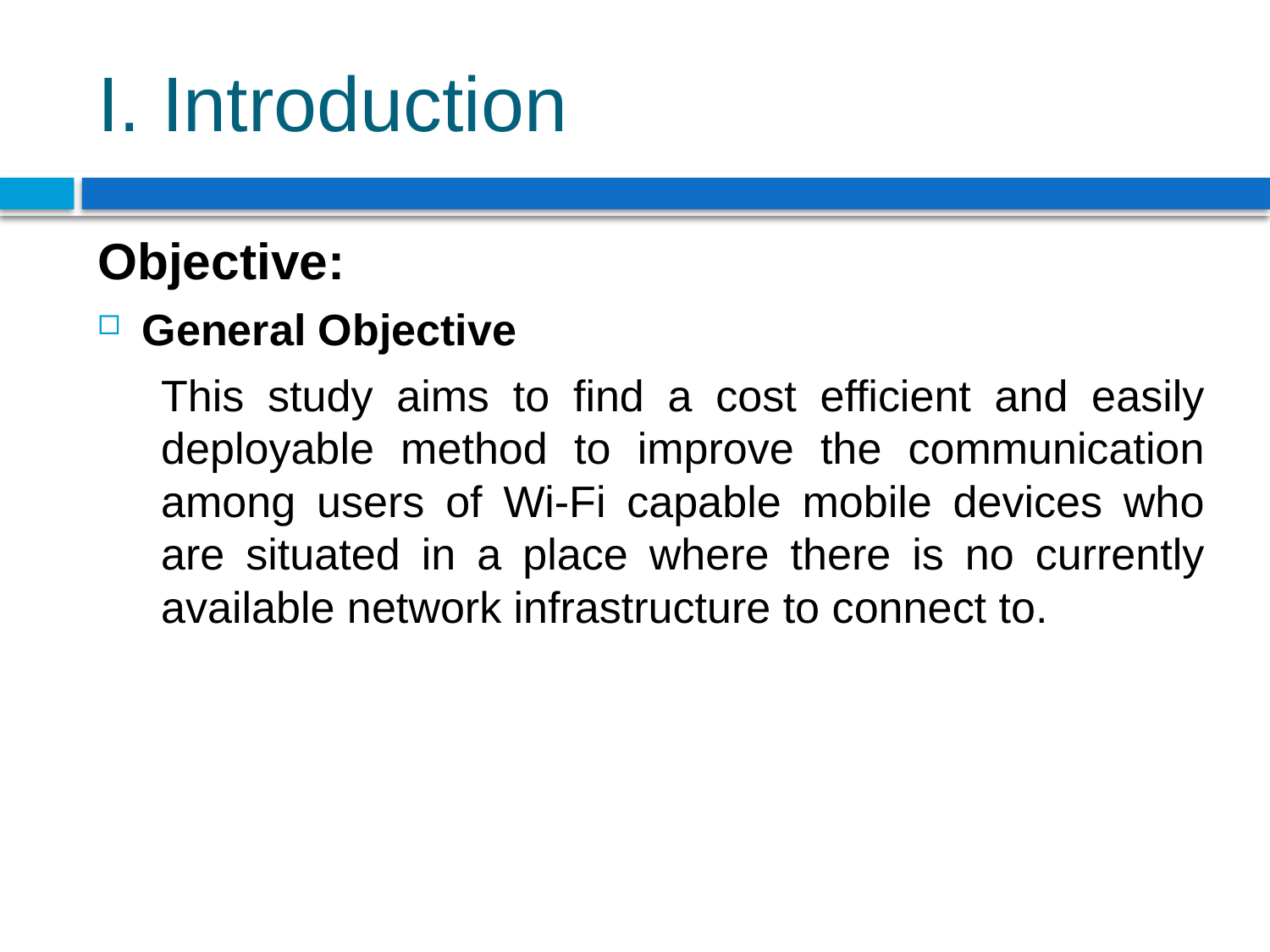

# I. Introduction
Objective:
General Objective
	This study aims to find a cost efficient and easily deployable method to improve the communication among users of Wi-Fi capable mobile devices who are situated in a place where there is no currently available network infrastructure to connect to.